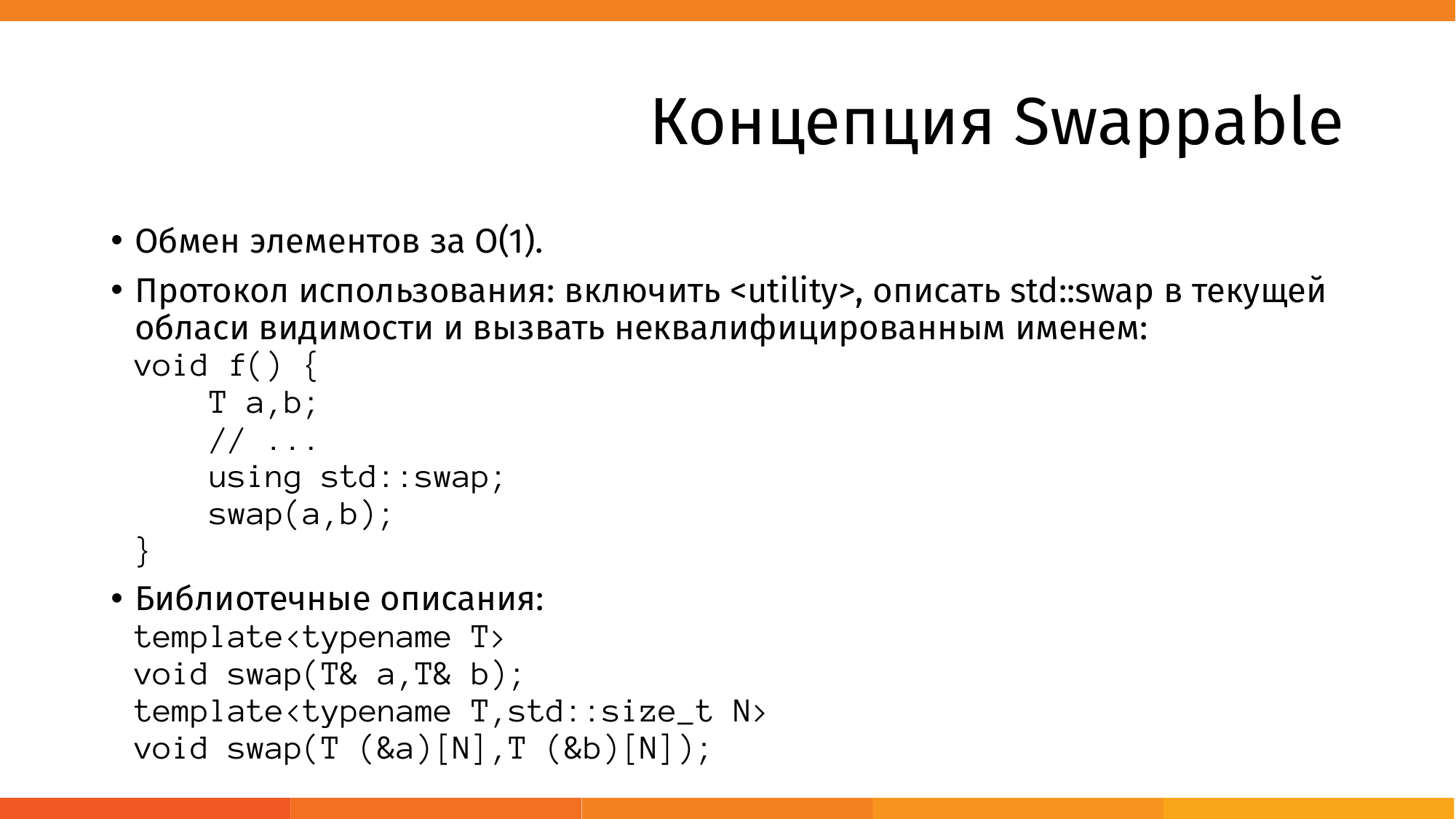

# Концепция Swappable
Обмен элементов за O(1).
Протокол использования: включить <utility>, описать std::swap в текущей обласи видимости и вызвать неквалифицированным именем:
void f() {
    T a,b;
    // ...
    using std::swap;
    swap(a,b);
}
Библиотечные описания:
template<typename T>
void swap(T& a,T& b);
template<typename T,std::size_t N>
void swap(T (&a)[N],T (&b)[N]);